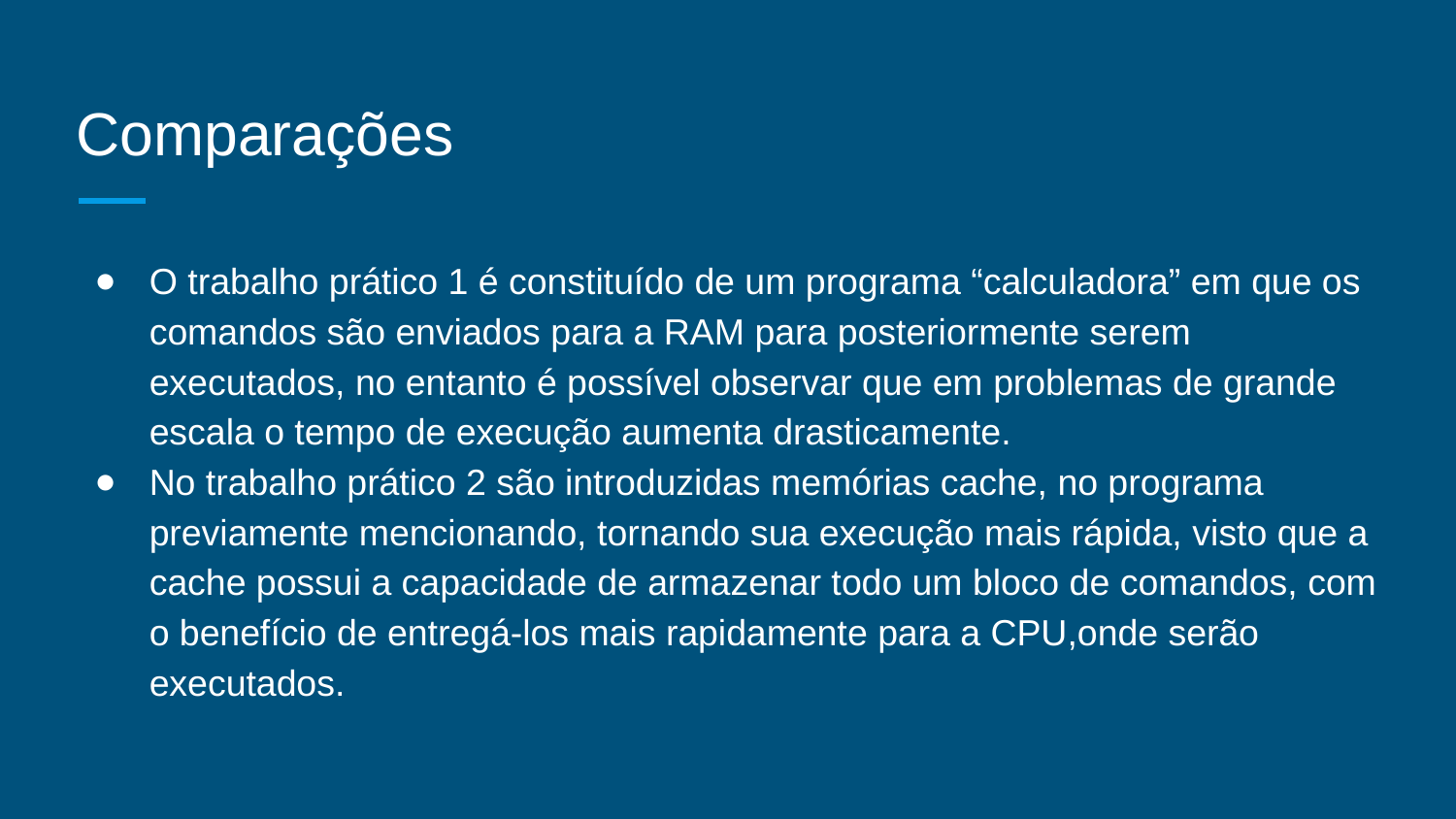

# Comparações
O trabalho prático 1 é constituído de um programa “calculadora” em que os comandos são enviados para a RAM para posteriormente serem executados, no entanto é possível observar que em problemas de grande escala o tempo de execução aumenta drasticamente.
No trabalho prático 2 são introduzidas memórias cache, no programa previamente mencionando, tornando sua execução mais rápida, visto que a cache possui a capacidade de armazenar todo um bloco de comandos, com o benefício de entregá-los mais rapidamente para a CPU,onde serão executados.